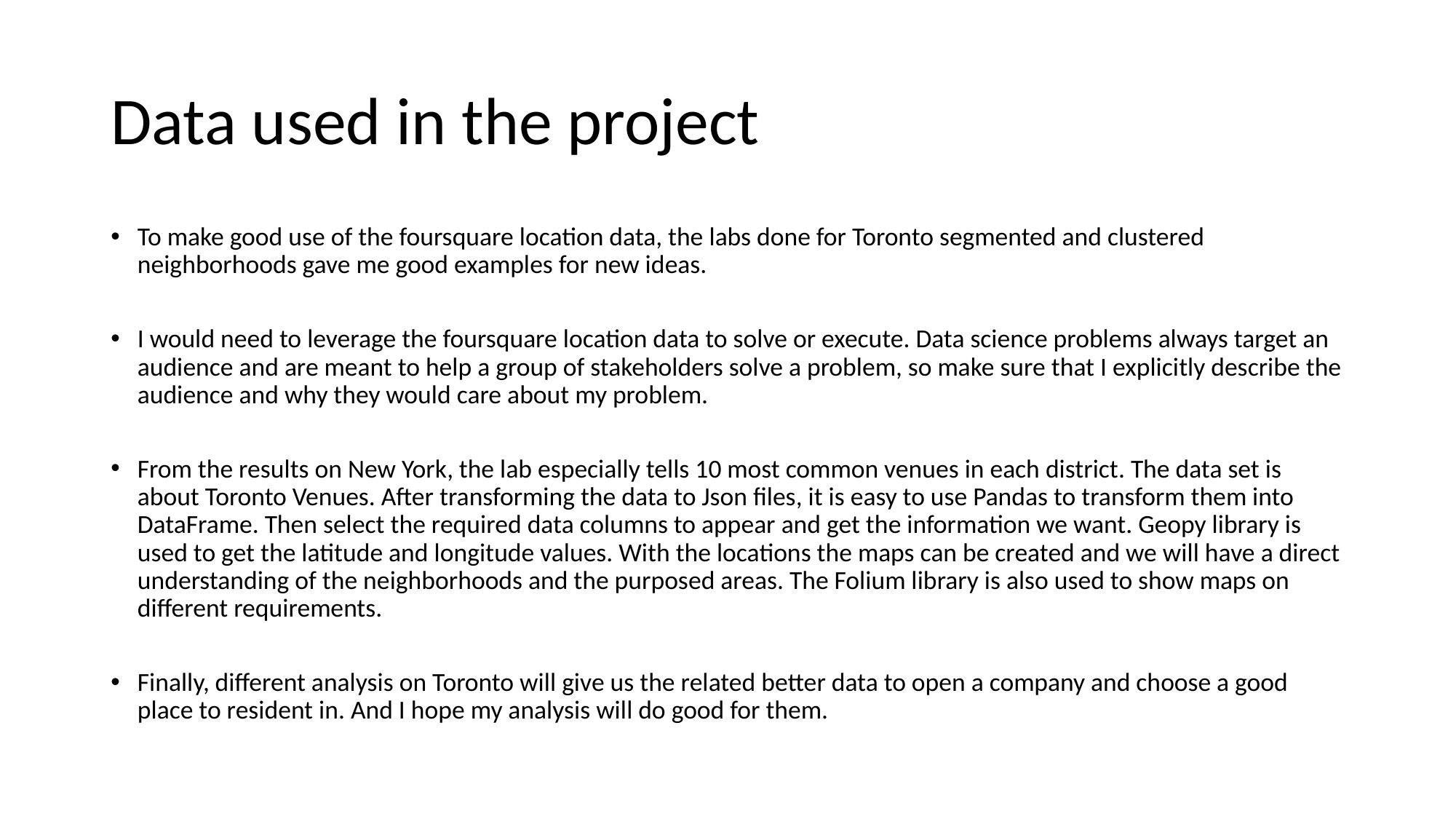

# Data used in the project
To make good use of the foursquare location data, the labs done for Toronto segmented and clustered neighborhoods gave me good examples for new ideas.

I would need to leverage the foursquare location data to solve or execute. Data science problems always target an audience and are meant to help a group of stakeholders solve a problem, so make sure that I explicitly describe the audience and why they would care about my problem.

From the results on New York, the lab especially tells 10 most common venues in each district. The data set is about Toronto Venues. After transforming the data to Json files, it is easy to use Pandas to transform them into DataFrame. Then select the required data columns to appear and get the information we want. Geopy library is used to get the latitude and longitude values. With the locations the maps can be created and we will have a direct understanding of the neighborhoods and the purposed areas. The Folium library is also used to show maps on different requirements.

Finally, different analysis on Toronto will give us the related better data to open a company and choose a good place to resident in. And I hope my analysis will do good for them.